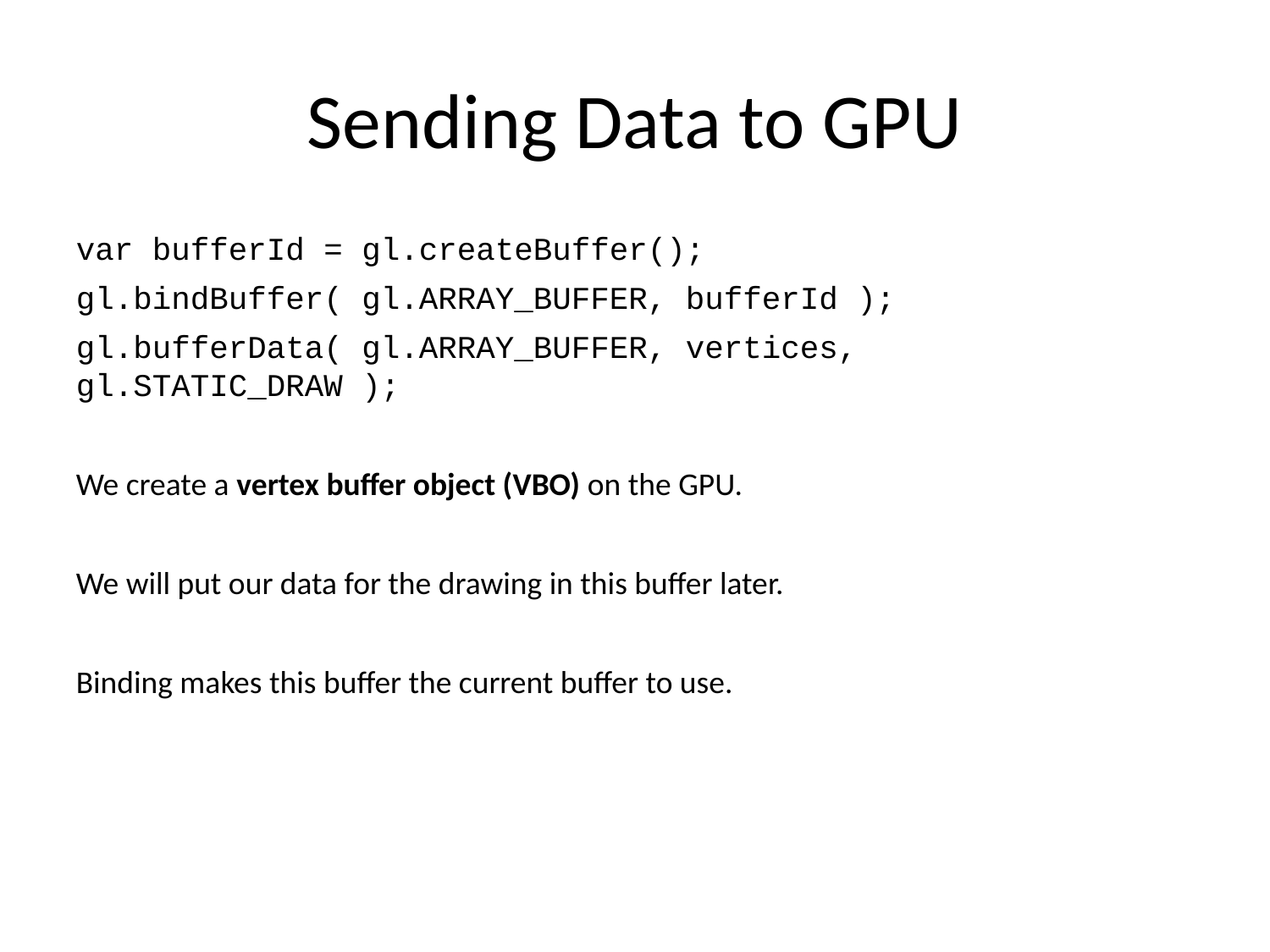

Sending Data to GPU
var bufferId = gl.createBuffer();
gl.bindBuffer( gl.ARRAY_BUFFER, bufferId );
gl.bufferData( gl.ARRAY_BUFFER, vertices, gl.STATIC_DRAW );

We create a vertex buffer object (VBO) on the GPU.

We will put our data for the drawing in this buffer later.

Binding makes this buffer the current buffer to use.